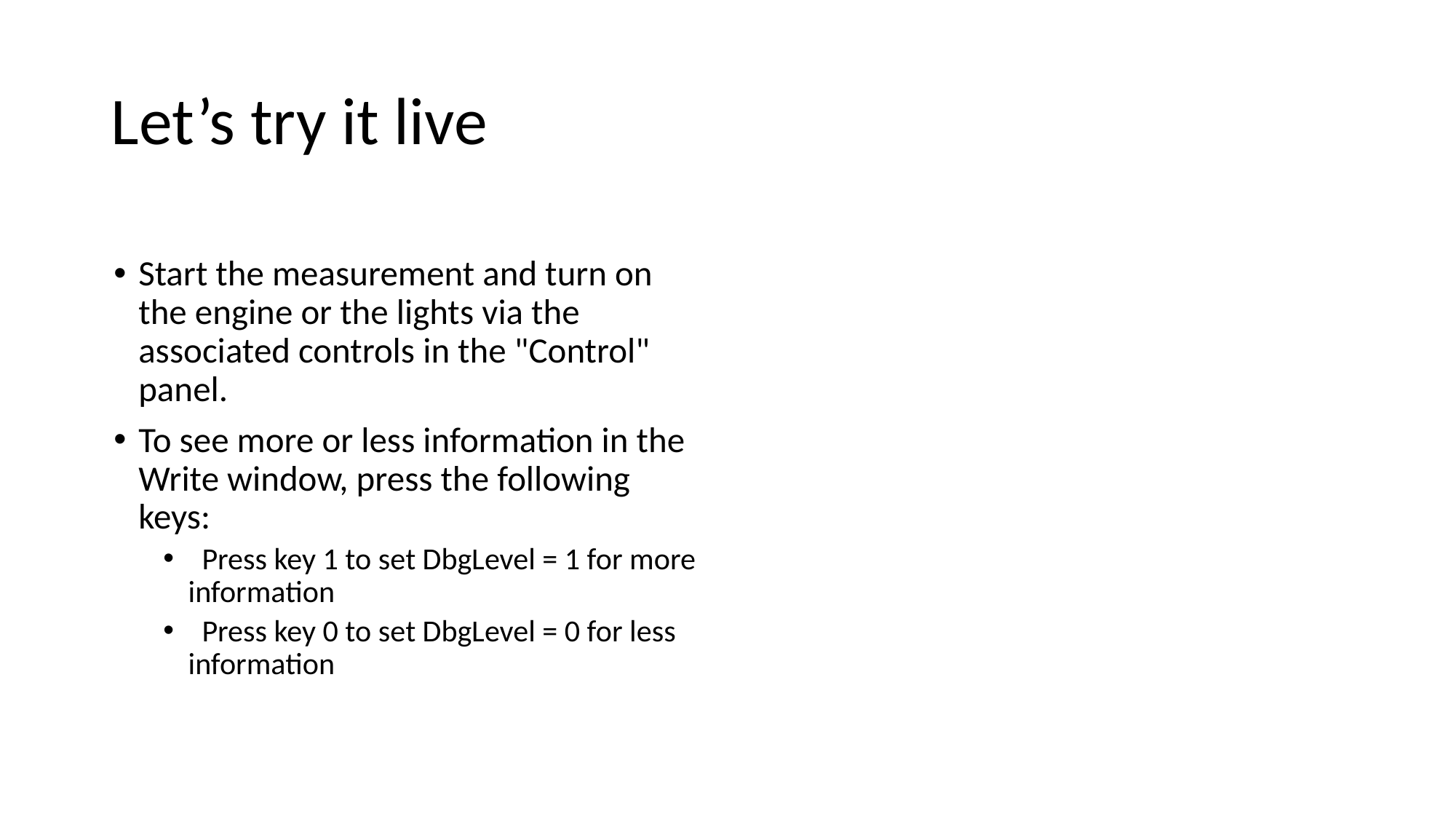

# Let’s try it live
Start the measurement and turn on the engine or the lights via the associated controls in the "Control" panel.
To see more or less information in the Write window, press the following keys:
  Press key 1 to set DbgLevel = 1 for more information
  Press key 0 to set DbgLevel = 0 for less information